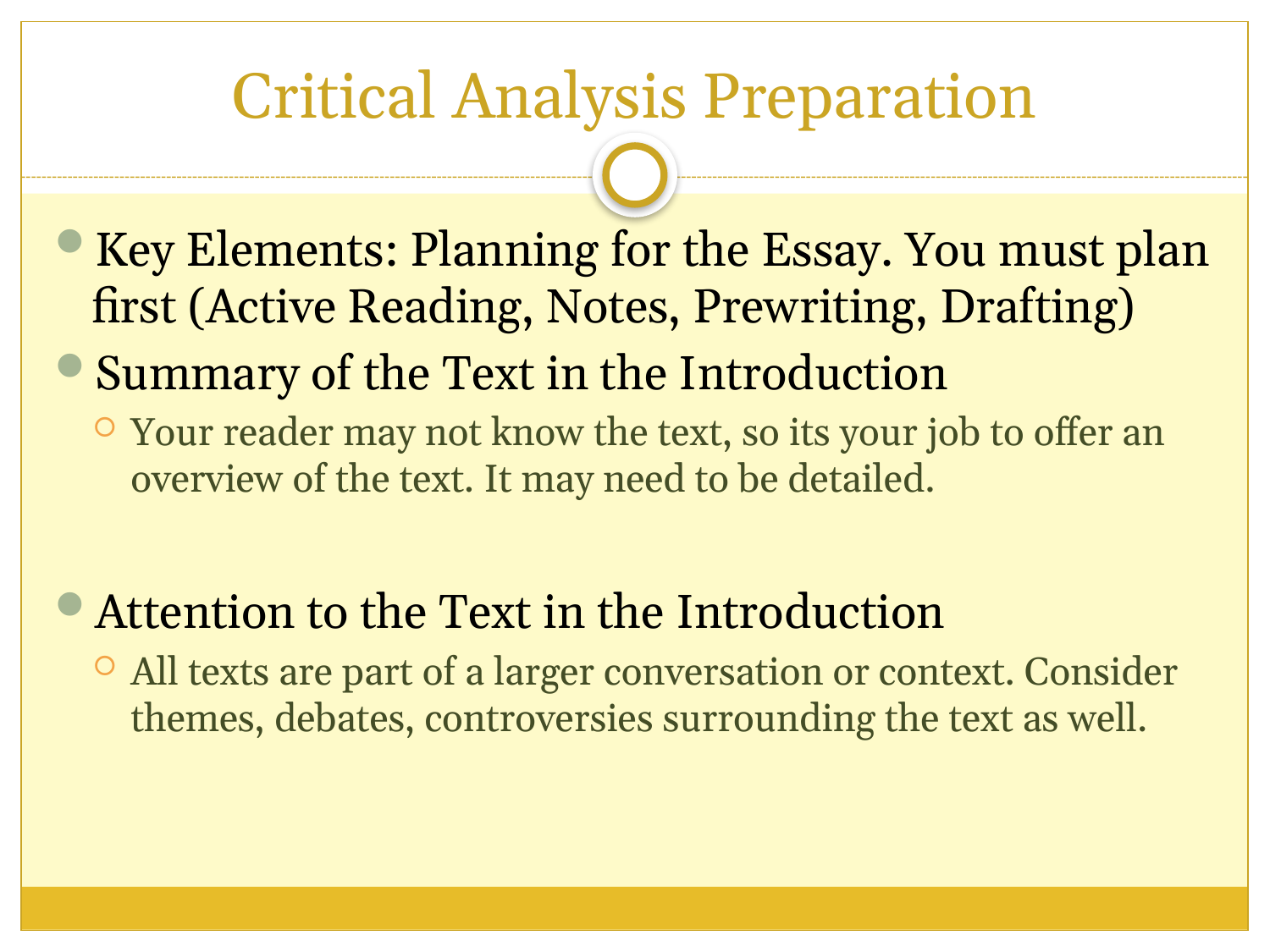

# Critical Analysis Preparation
Key Elements: Planning for the Essay. You must plan first (Active Reading, Notes, Prewriting, Drafting)
Summary of the Text in the Introduction
Your reader may not know the text, so its your job to offer an overview of the text. It may need to be detailed.

Attention to the Text in the Introduction
All texts are part of a larger conversation or context. Consider themes, debates, controversies surrounding the text as well.